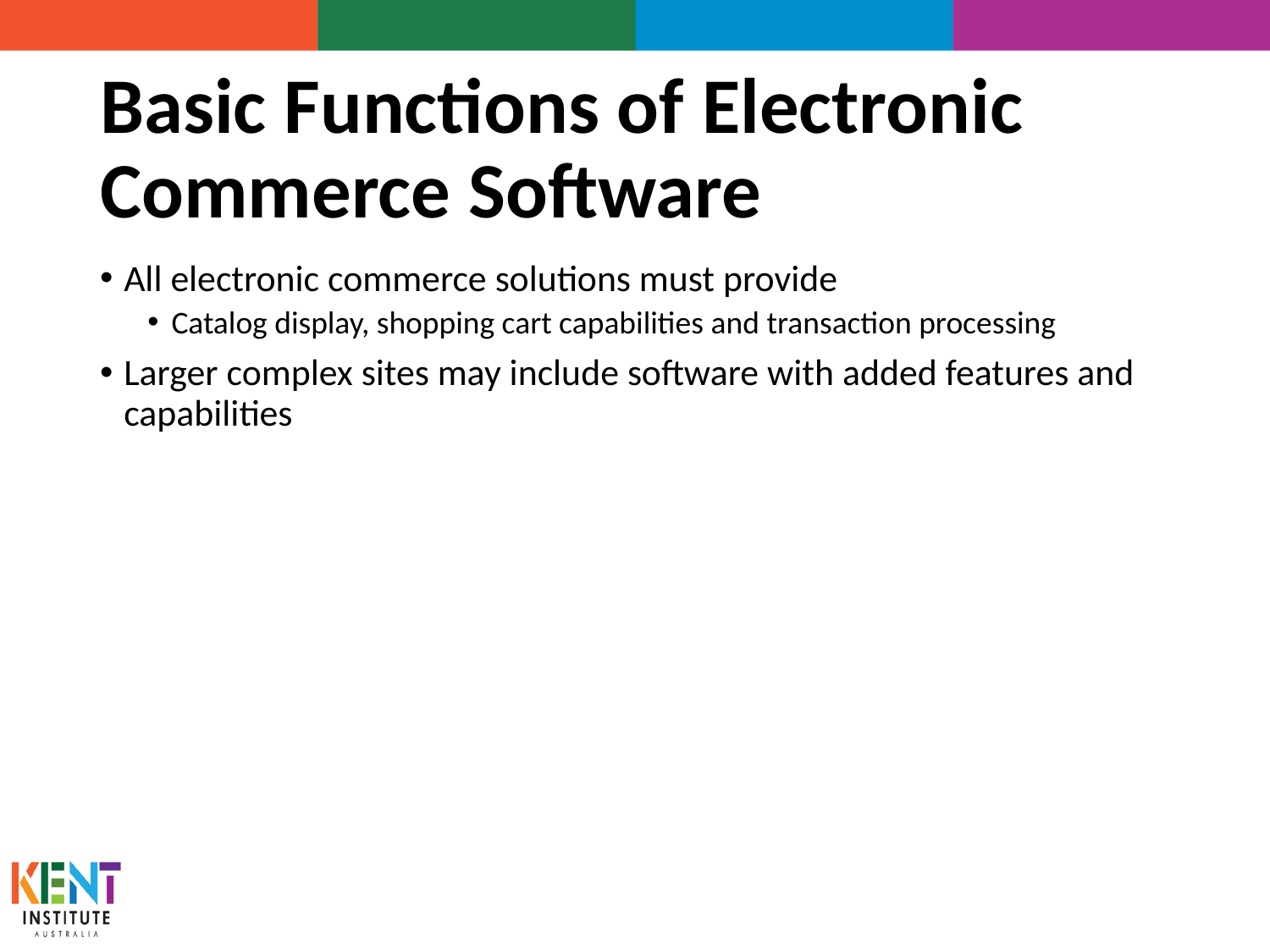

# Basic Functions of Electronic Commerce Software
All electronic commerce solutions must provide
Catalog display, shopping cart capabilities and transaction processing
Larger complex sites may include software with added features and capabilities